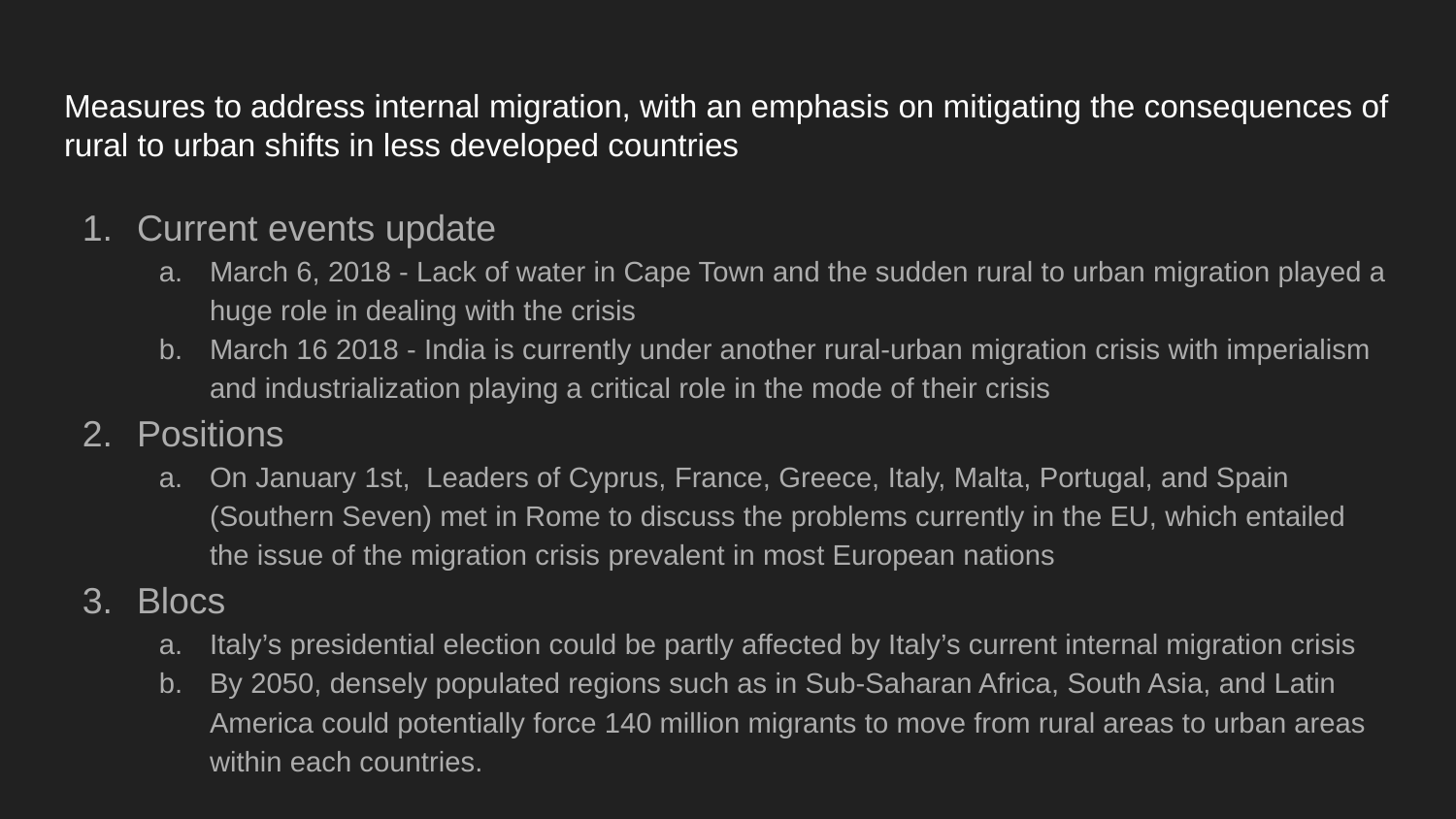

# Measures to address internal migration, with an emphasis on mitigating the consequences of rural to urban shifts in less developed countries

Current events update
March 6, 2018 - Lack of water in Cape Town and the sudden rural to urban migration played a huge role in dealing with the crisis
March 16 2018 - India is currently under another rural-urban migration crisis with imperialism and industrialization playing a critical role in the mode of their crisis
Positions
On January 1st,  Leaders of Cyprus, France, Greece, Italy, Malta, Portugal, and Spain (Southern Seven) met in Rome to discuss the problems currently in the EU, which entailed the issue of the migration crisis prevalent in most European nations
Blocs
Italy’s presidential election could be partly affected by Italy’s current internal migration crisis
By 2050, densely populated regions such as in Sub-Saharan Africa, South Asia, and Latin America could potentially force 140 million migrants to move from rural areas to urban areas within each countries.